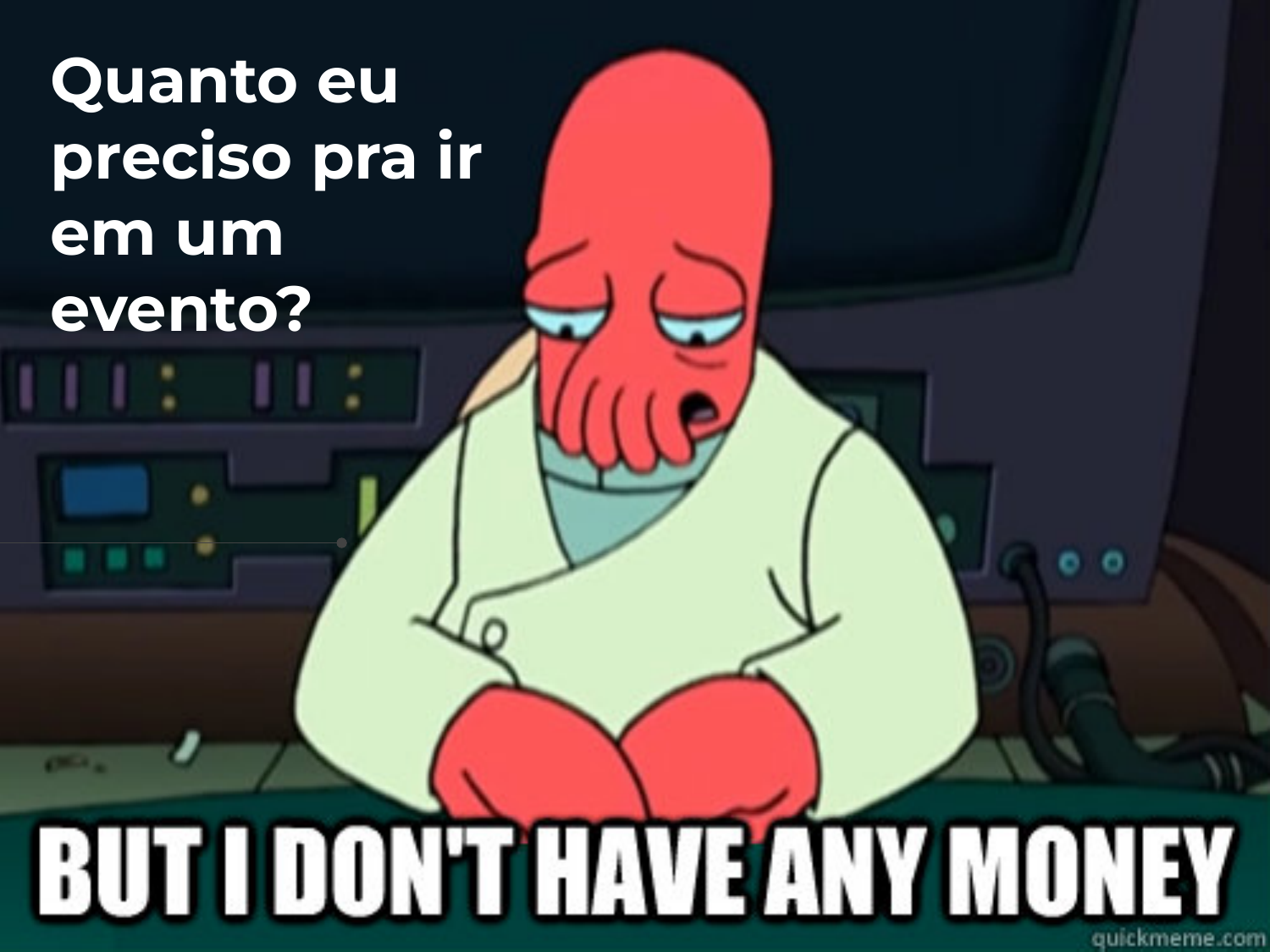

# Quanto eu preciso pra ir em um evento?